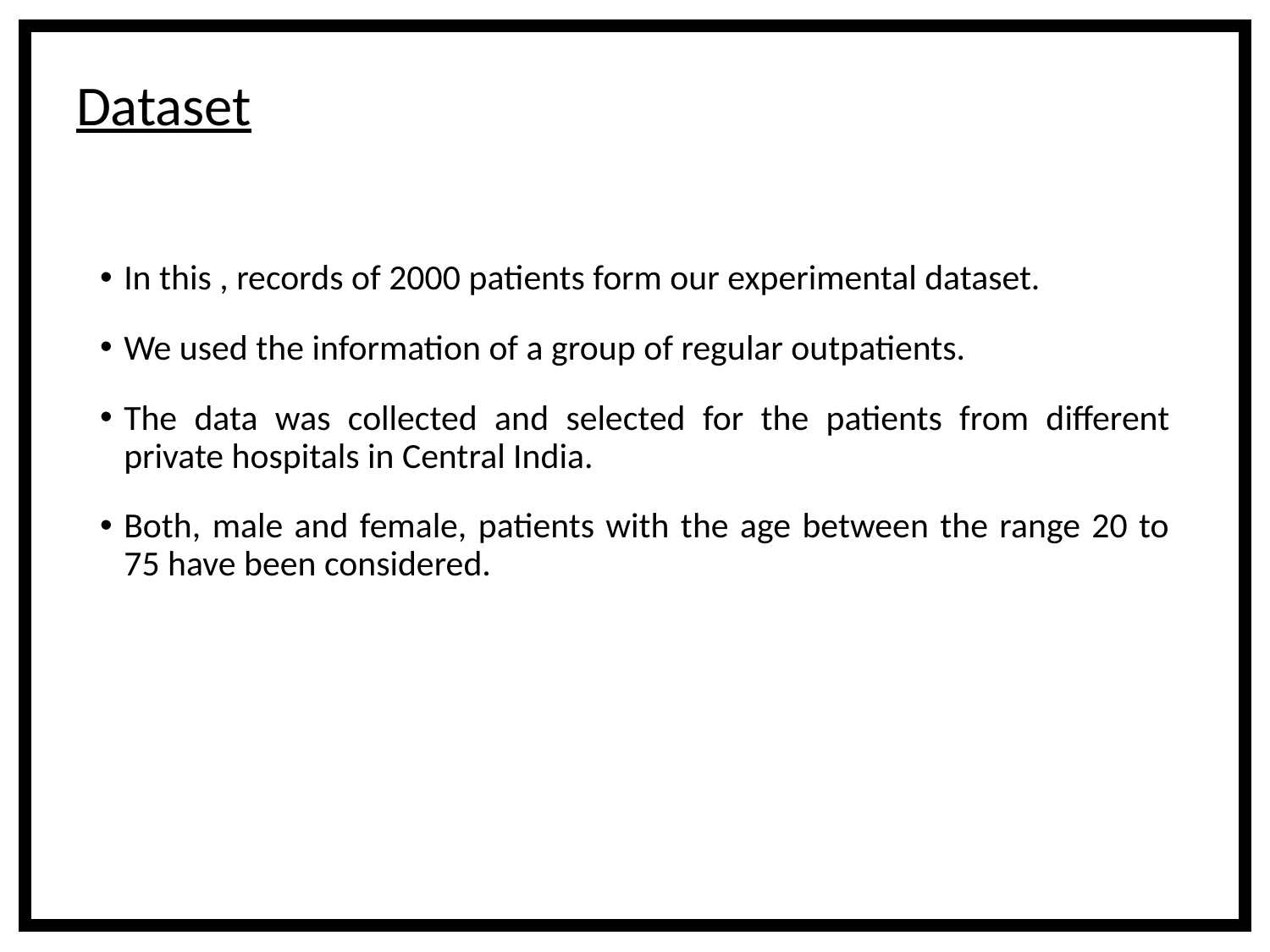

# Dataset
In this , records of 2000 patients form our experimental dataset.
We used the information of a group of regular outpatients.
The data was collected and selected for the patients from different private hospitals in Central India.
Both, male and female, patients with the age between the range 20 to 75 have been considered.
5